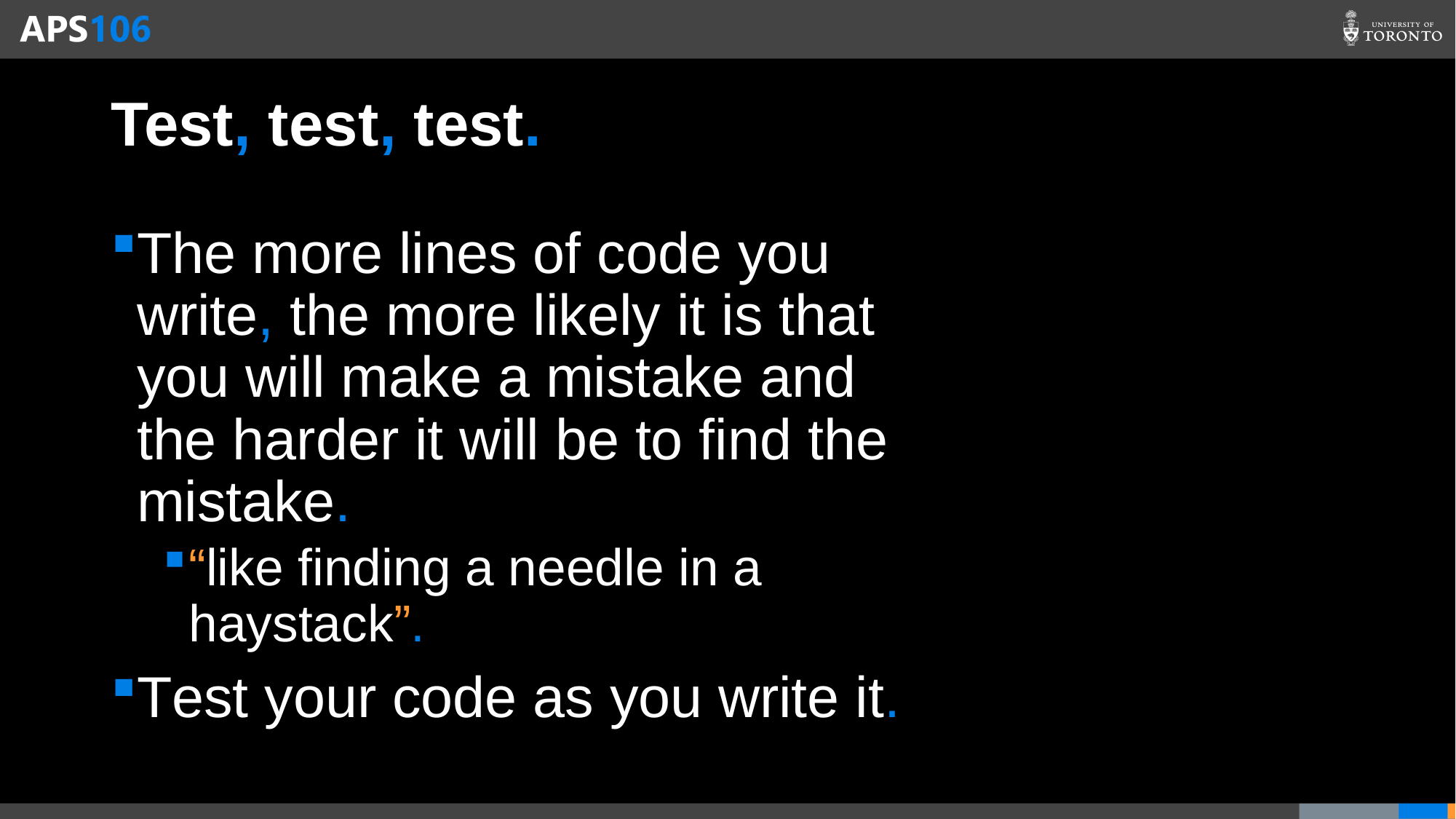

# Test, test, test.
The more lines of code you write, the more likely it is that you will make a mistake and the harder it will be to find the mistake.
“like finding a needle in a haystack”.
Test your code as you write it.